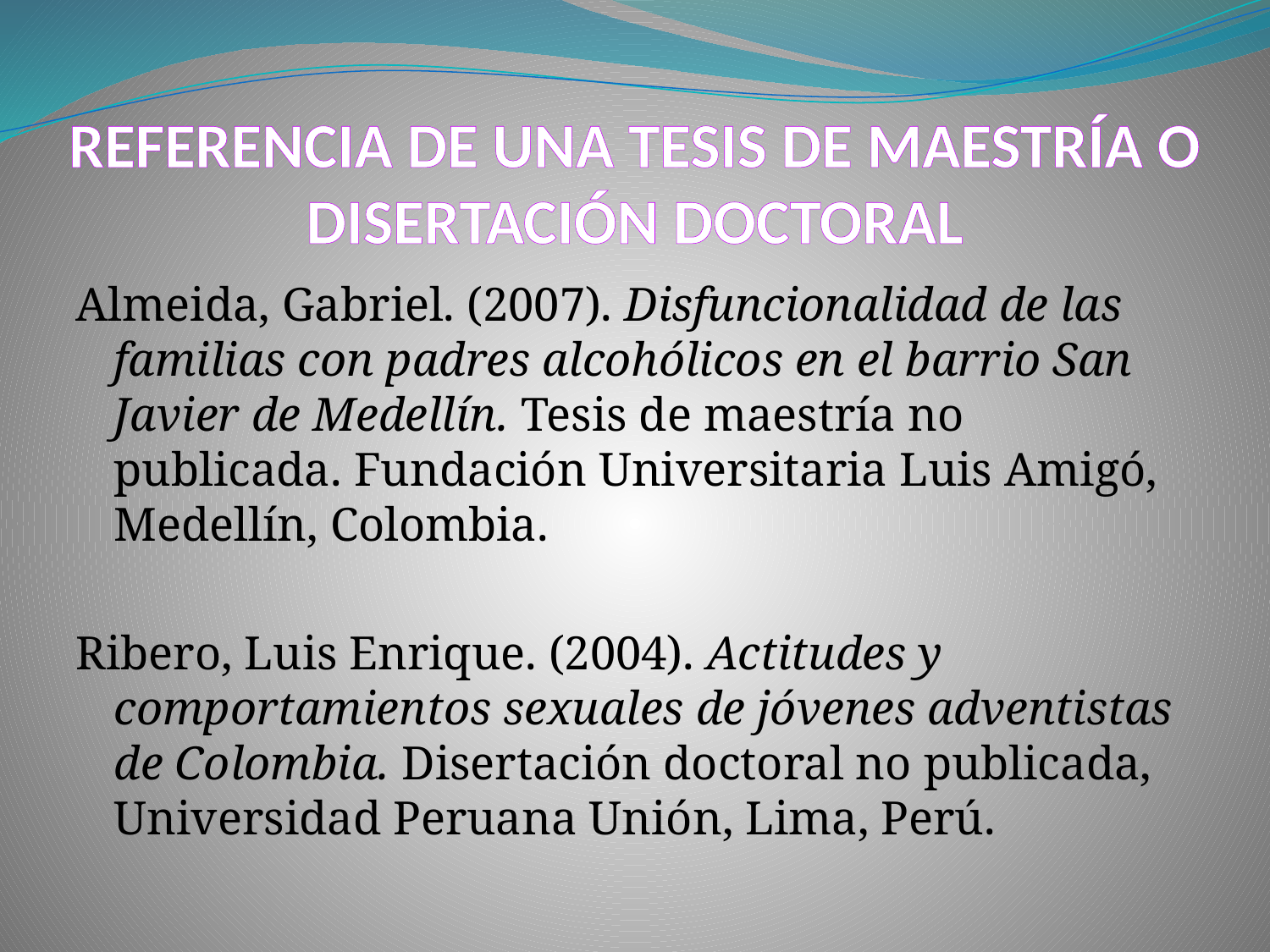

# REFERENCIA DE UNA TESIS DE MAESTRÍA O DISERTACIÓN DOCTORAL
Almeida, Gabriel. (2007). Disfuncionalidad de las familias con padres alcohólicos en el barrio San Javier de Medellín. Tesis de maestría no publicada. Fundación Universitaria Luis Amigó, Medellín, Colombia.

Ribero, Luis Enrique. (2004). Actitudes y comportamientos sexuales de jóvenes adventistas de Colombia. Disertación doctoral no publicada, Universidad Peruana Unión, Lima, Perú.